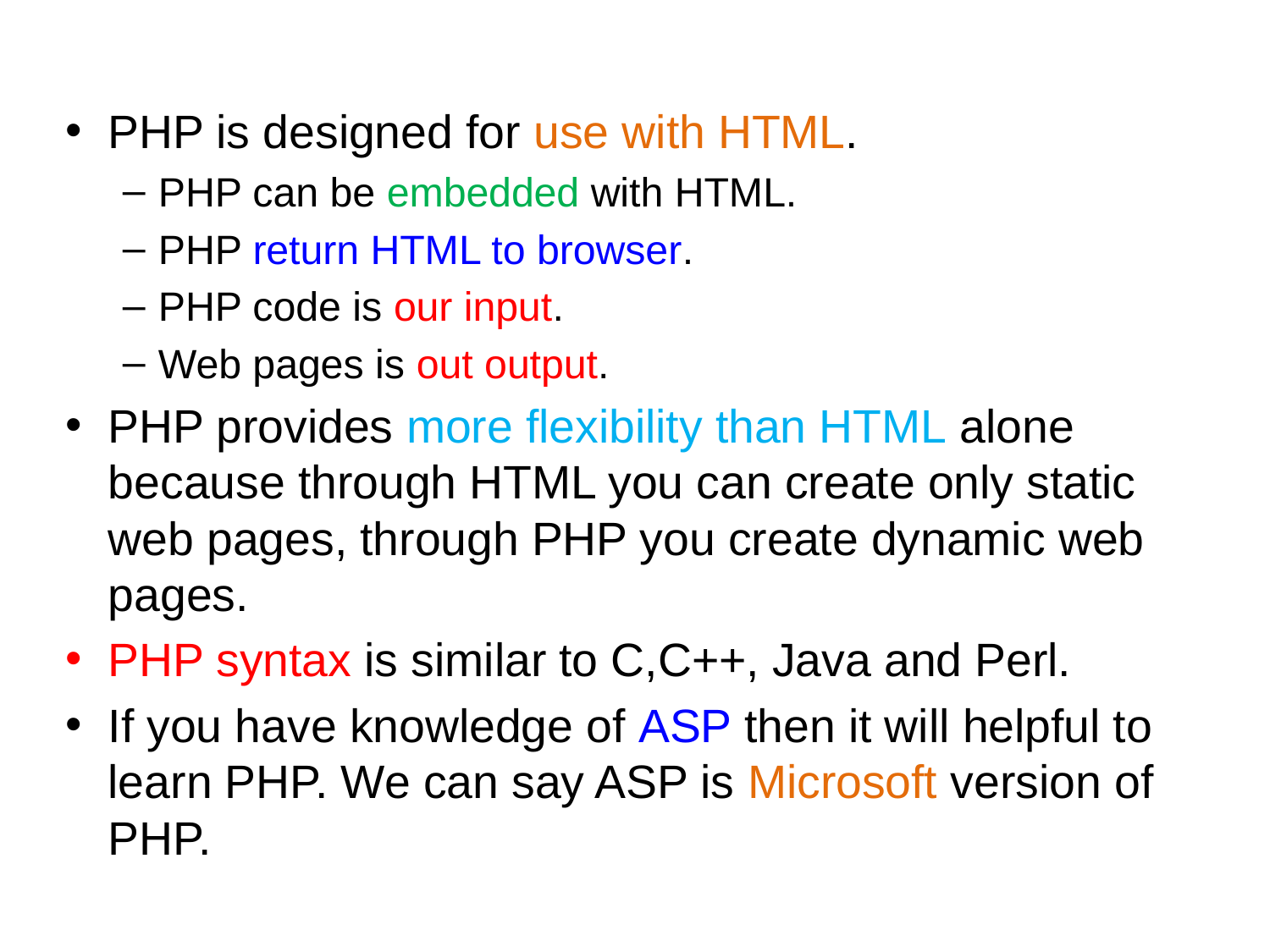

PHP is designed for use with HTML.
PHP can be embedded with HTML.
PHP return HTML to browser.
PHP code is our input.
Web pages is out output.
PHP provides more flexibility than HTML alone because through HTML you can create only static web pages, through PHP you create dynamic web pages.
PHP syntax is similar to C,C++, Java and Perl.
If you have knowledge of ASP then it will helpful to learn PHP. We can say ASP is Microsoft version of PHP.